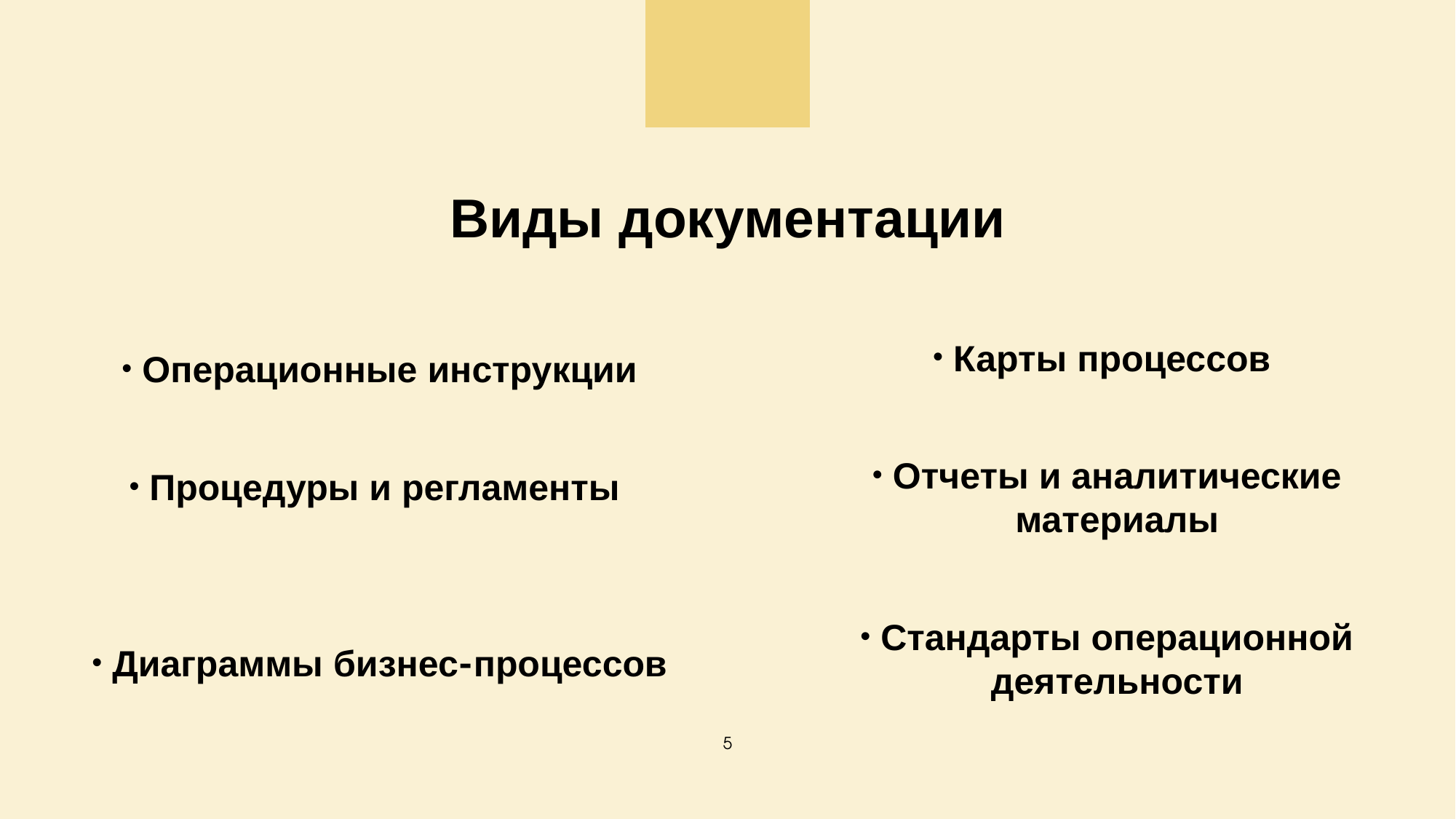

# Виды документации
Карты процессов

Отчеты и аналитические материалы

Стандарты операционной деятельности
Операционные инструкции

Процедуры и регламенты

Диаграммы бизнес-процессов
5